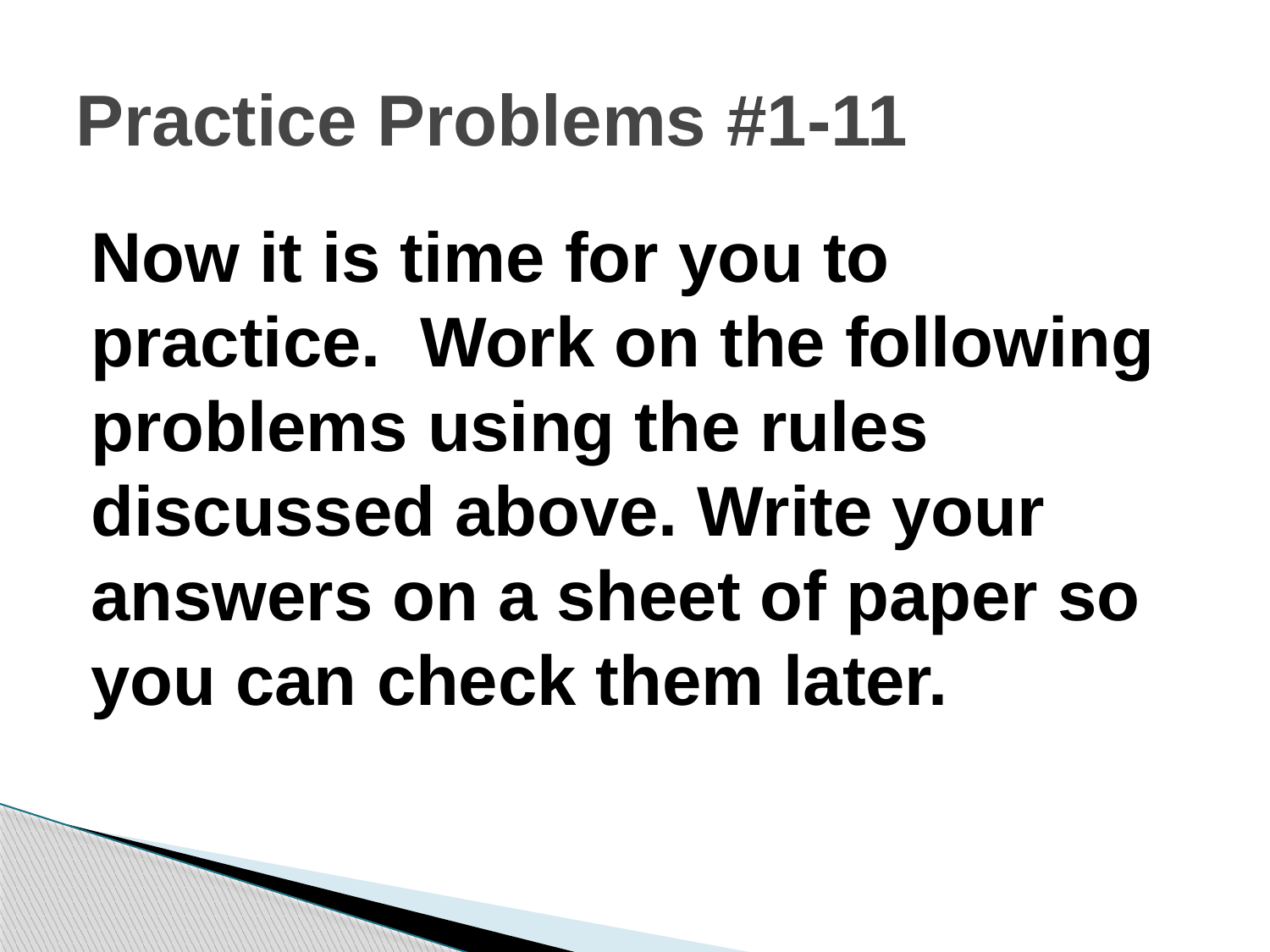

# Practice Problems #1-11
Now it is time for you to practice.  Work on the following problems using the rules discussed above. Write your answers on a sheet of paper so you can check them later.